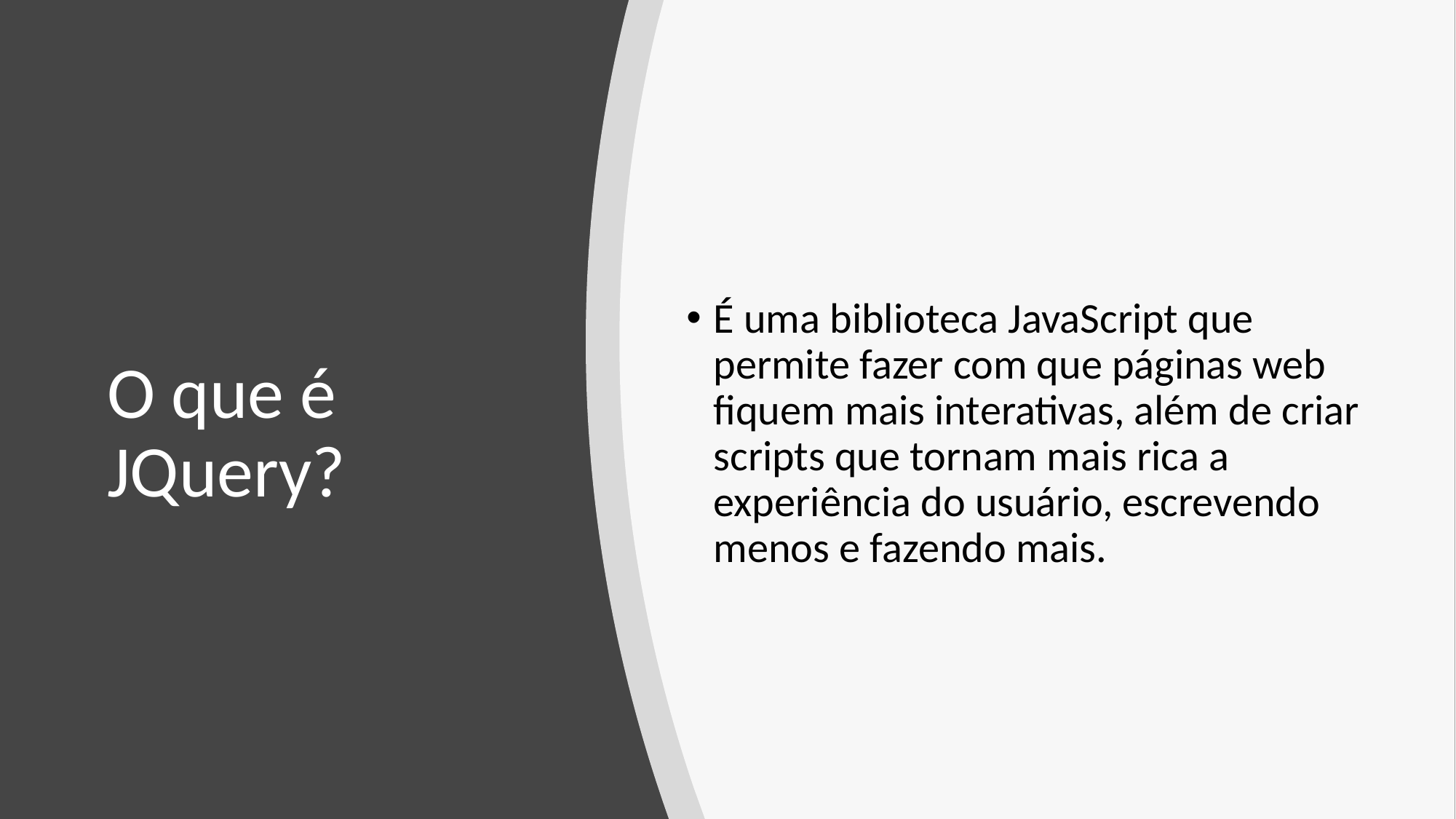

É uma biblioteca JavaScript que permite fazer com que páginas web fiquem mais interativas, além de criar scripts que tornam mais rica a experiência do usuário, escrevendo menos e fazendo mais.
# O que é JQuery?